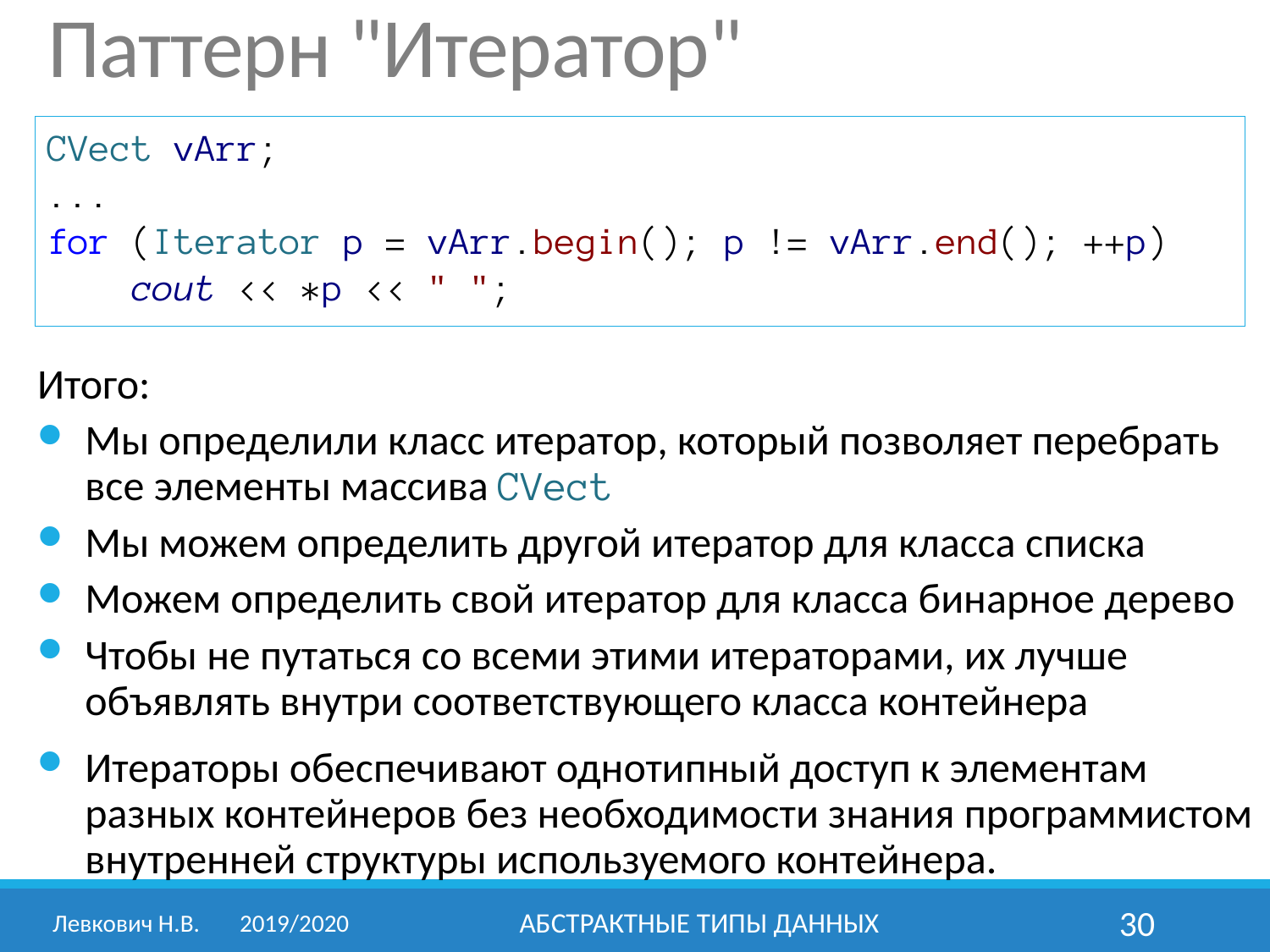

# Паттерн "Итератор"
CVect vArr;
...
for (Iterator p = vArr.begin(); p != vArr.end(); ++p)
    cout << *p << " ";
Итого:
Мы определили класс итератор, который позволяет перебрать все элементы массива CVect
Мы можем определить другой итератор для класса списка
Можем определить свой итератор для класса бинарное дерево
Чтобы не путаться со всеми этими итераторами, их лучше объявлять внутри соответствующего класса контейнера
Итераторы обеспечивают однотипный доступ к элементам разных контейнеров без необходимости знания программистом внутренней структуры используемого контейнера.
Левкович Н.В.	2019/2020
Абстрактные типы данных
30